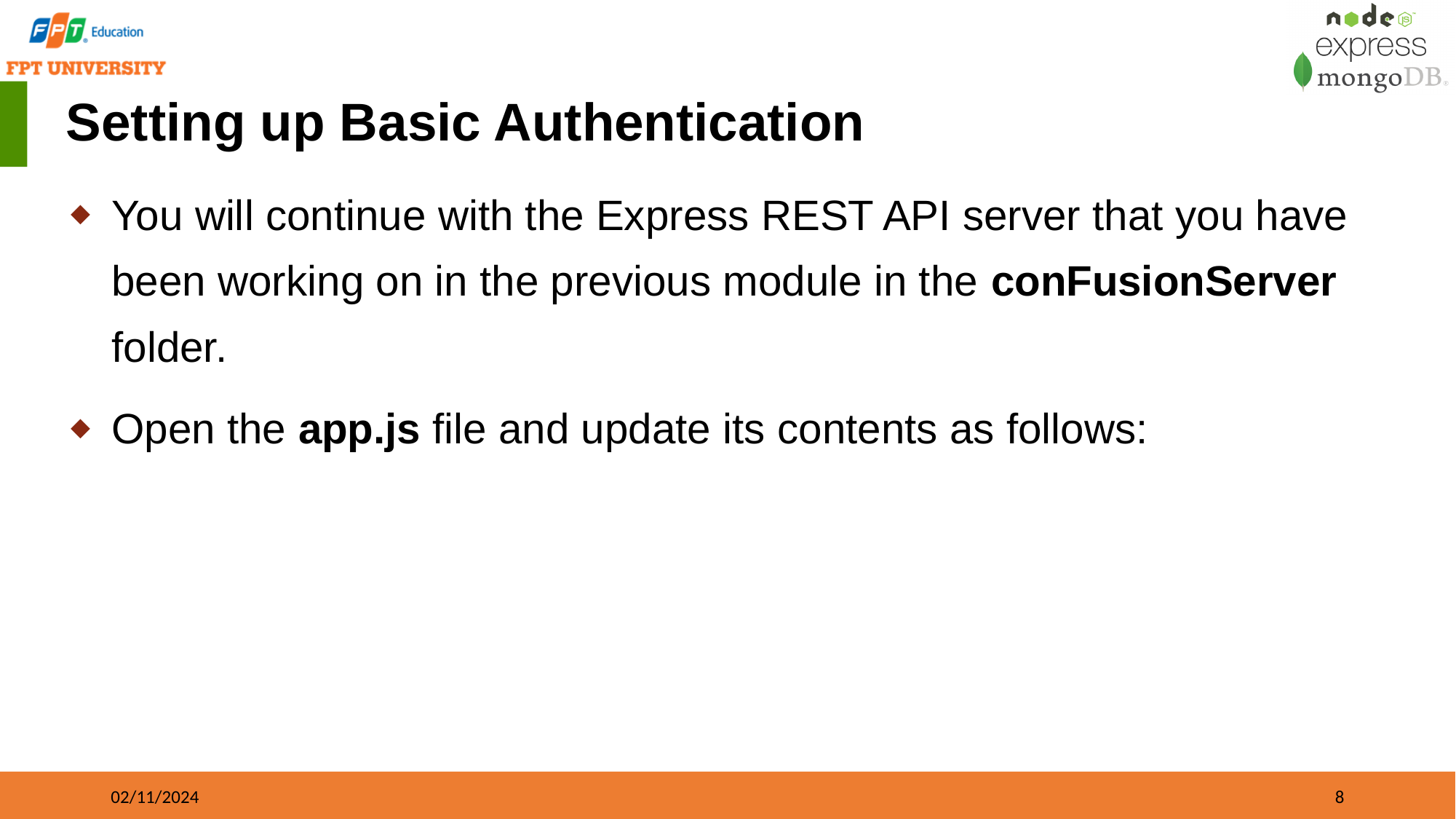

# Setting up Basic Authentication
You will continue with the Express REST API server that you have been working on in the previous module in the conFusionServer folder.
Open the app.js file and update its contents as follows:
02/11/2024
8